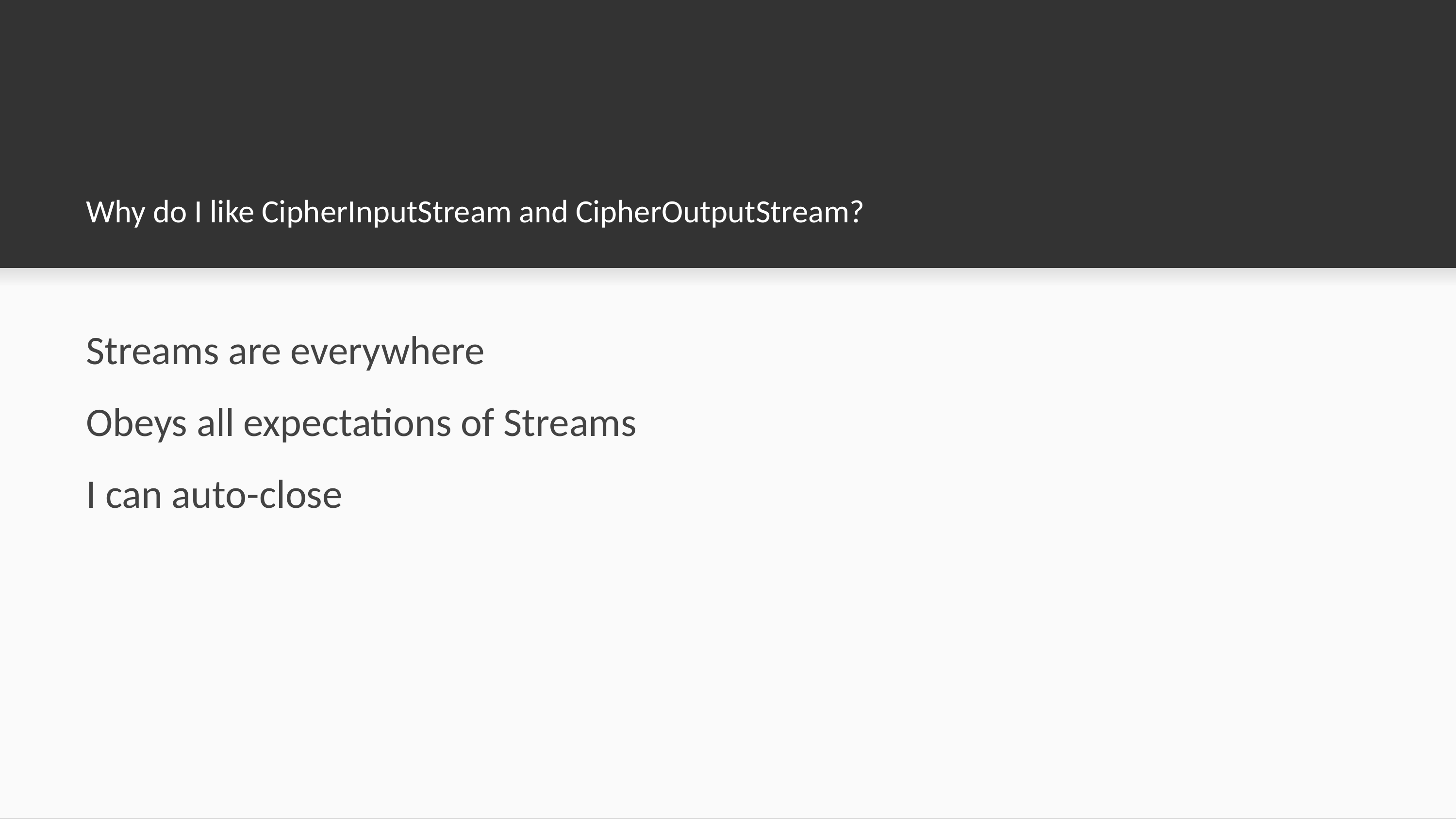

# Why do I like CipherInputStream and CipherOutputStream?
Streams are everywhere
Obeys all expectations of Streams
I can auto-close